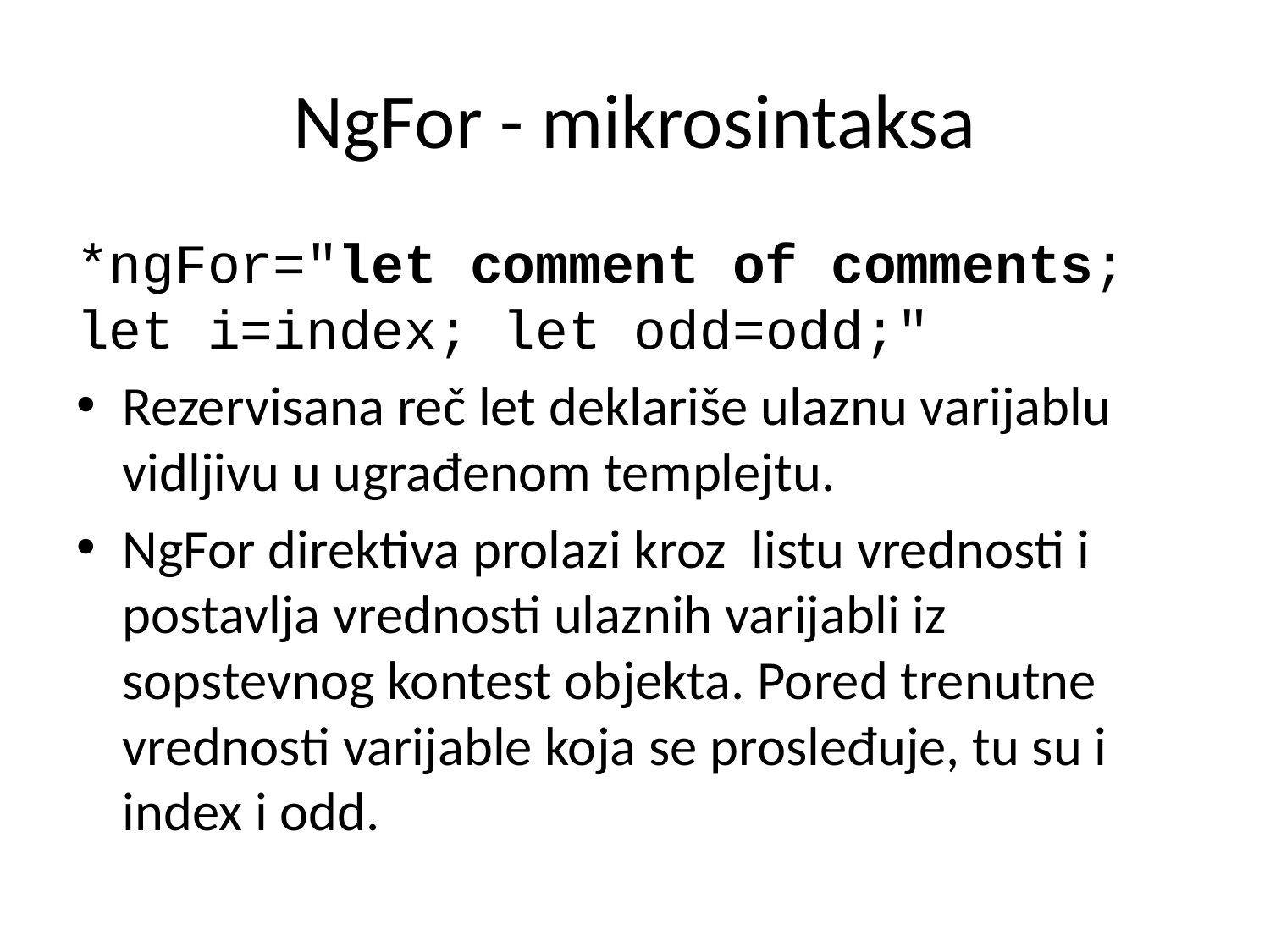

# NgFor - mikrosintaksa
*ngFor="let comment of comments; let i=index; let odd=odd;"
Rezervisana reč let deklariše ulaznu varijablu vidljivu u ugrađenom templejtu.
NgFor direktiva prolazi kroz  listu vrednosti i postavlja vrednosti ulaznih varijabli iz sopstevnog kontest objekta. Pored trenutne vrednosti varijable koja se prosleđuje, tu su i index i odd.